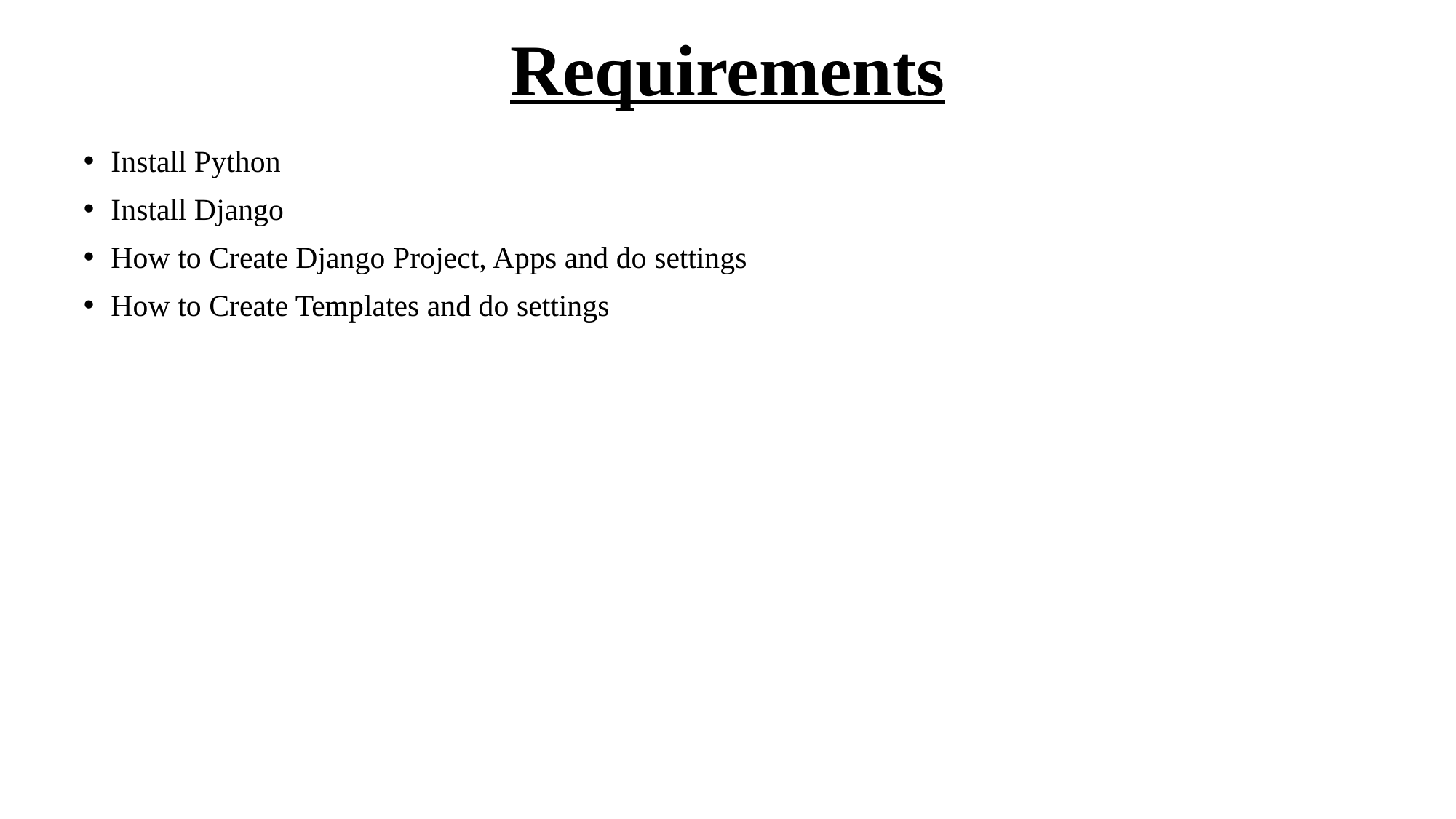

# Requirements
Install Python
Install Django
How to Create Django Project, Apps and do settings
How to Create Templates and do settings